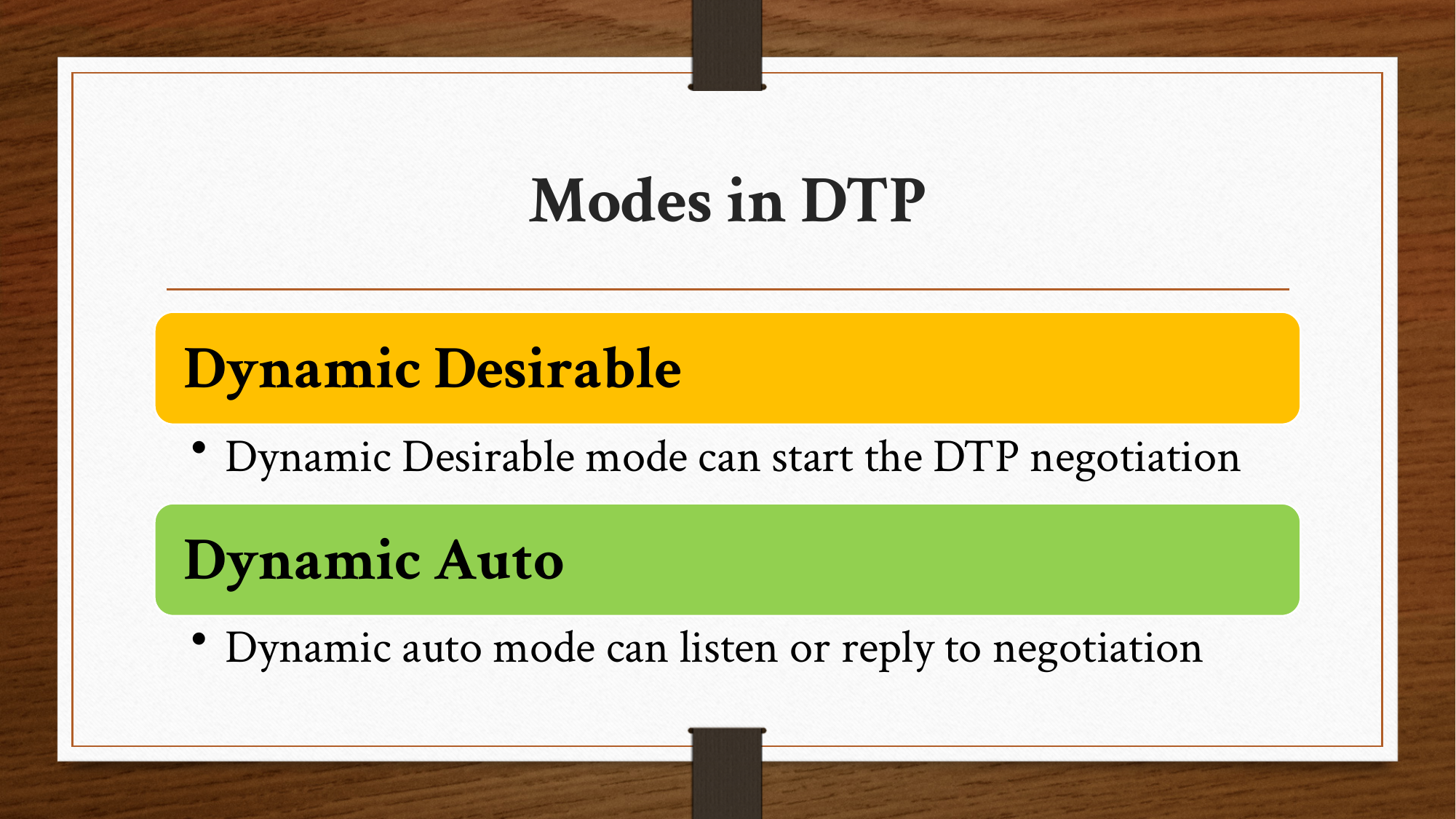

# Modes in DTP
Dynamic Desirable
Dynamic Desirable mode can start the DTP negotiation
Dynamic Auto
Dynamic auto mode can listen or reply to negotiation